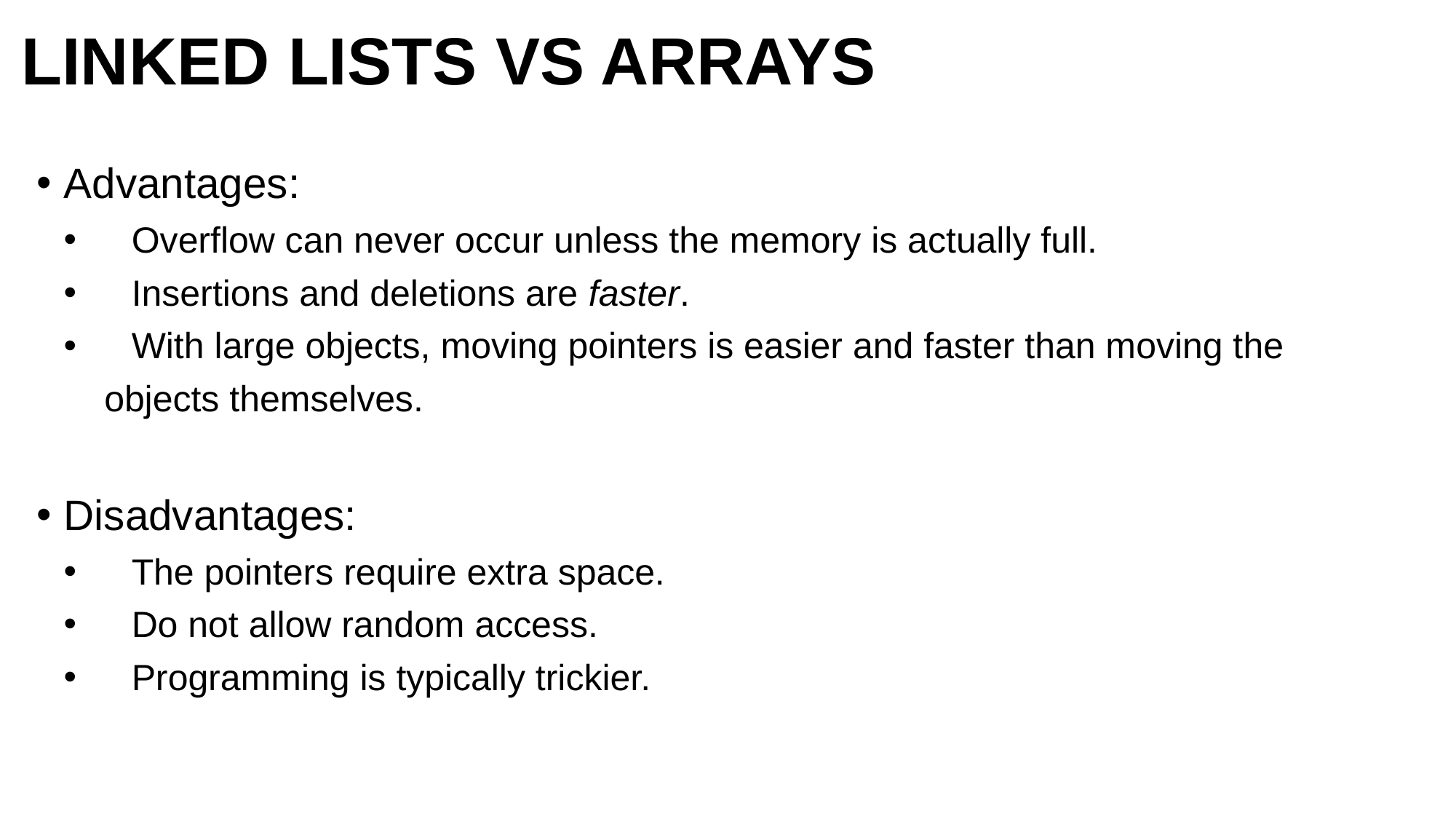

# Linked lists vs Arrays
Advantages:
Overflow can never occur unless the memory is actually full.
Insertions and deletions are faster.
With large objects, moving pointers is easier and faster than moving the
    objects themselves.

Disadvantages:
The pointers require extra space.
Do not allow random access.
Programming is typically trickier.